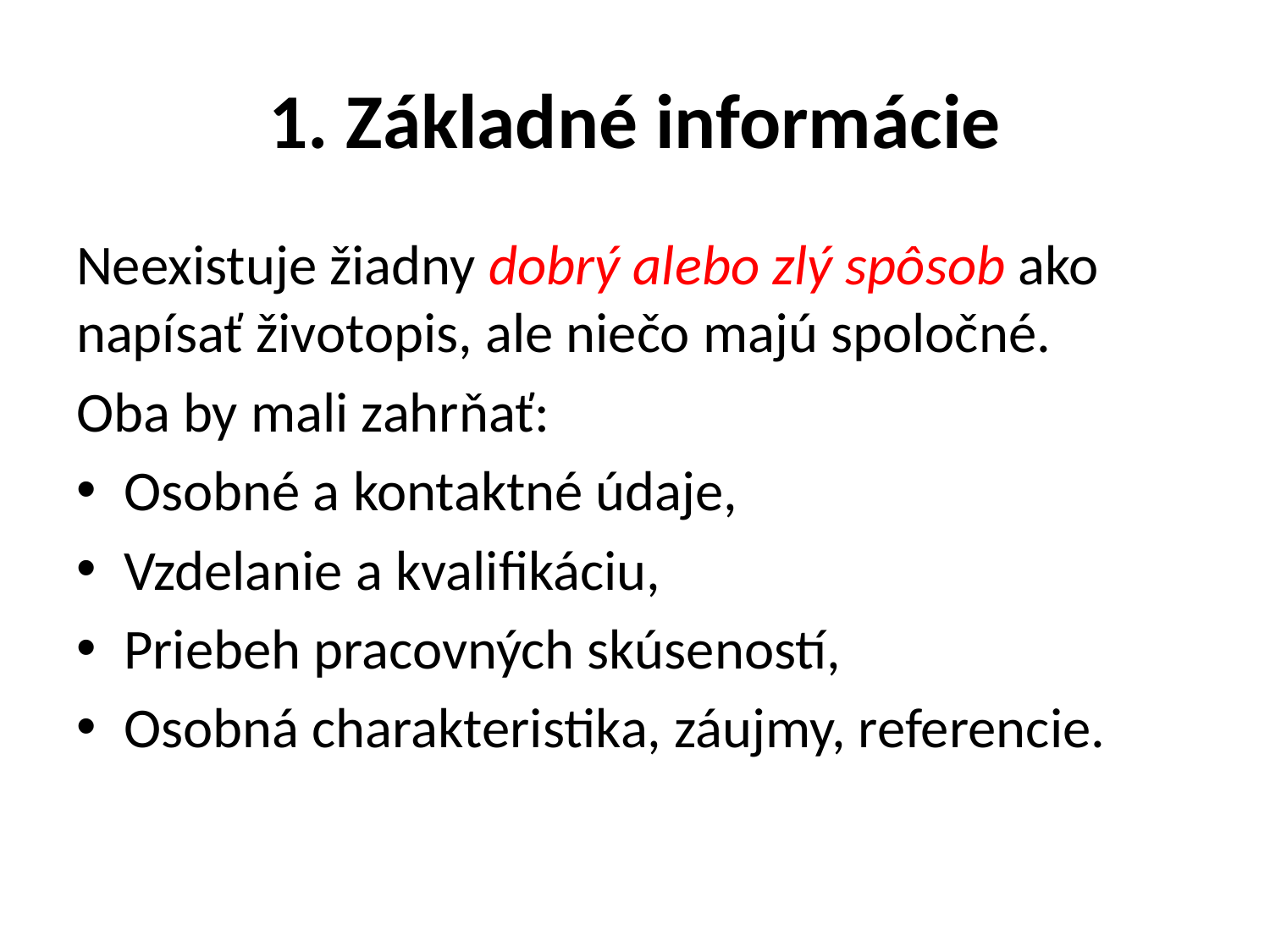

# 1. Základné informácie
Neexistuje žiadny dobrý alebo zlý spôsob ako napísať životopis, ale niečo majú spoločné.
Oba by mali zahrňať:
Osobné a kontaktné údaje,
Vzdelanie a kvalifikáciu,
Priebeh pracovných skúseností,
Osobná charakteristika, záujmy, referencie.